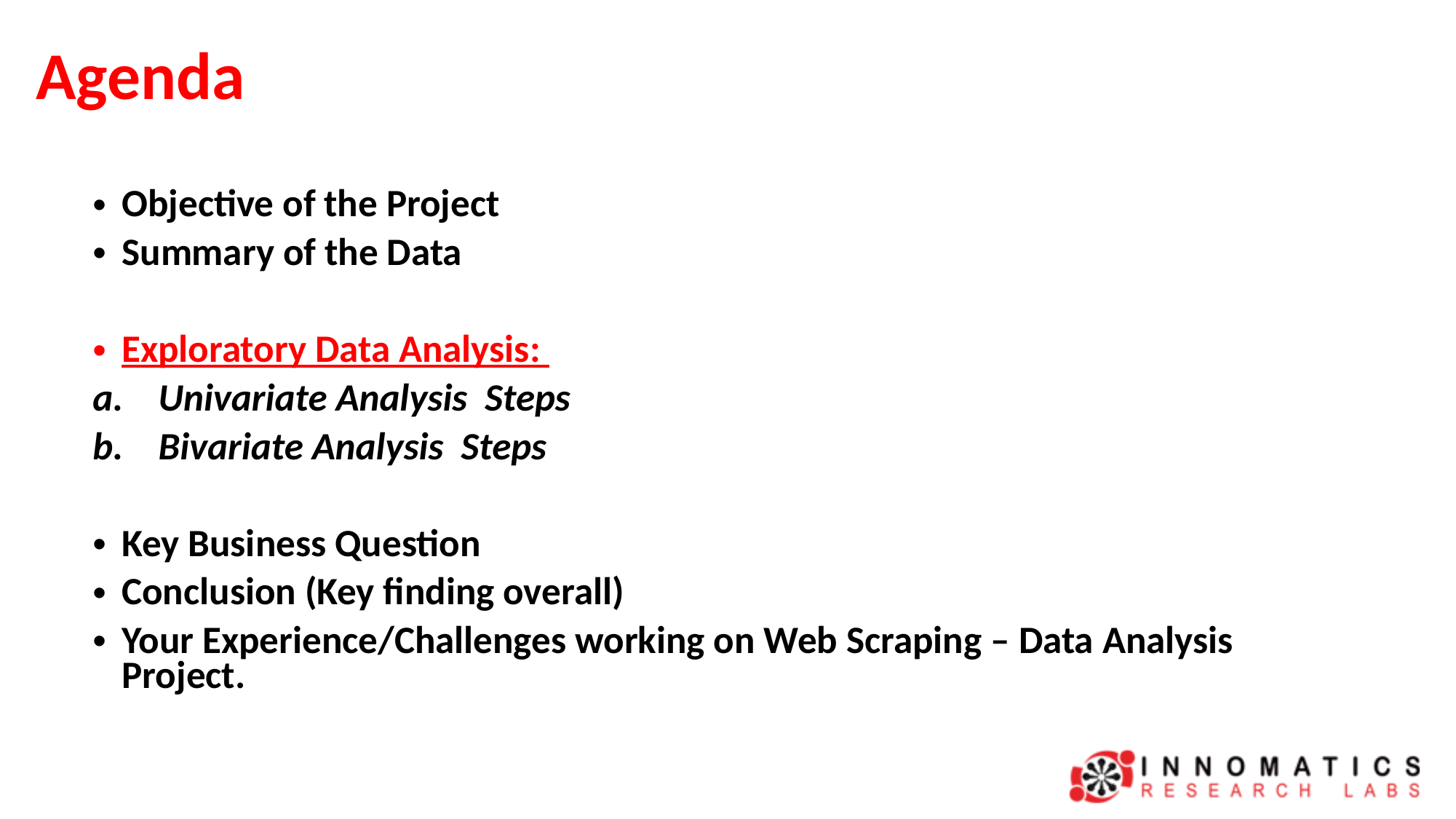

# Agenda
Objective of the Project
Summary of the Data

Exploratory Data Analysis:
Univariate Analysis  Steps
Bivariate Analysis  Steps

Key Business Question
Conclusion (Key finding overall)
Your Experience/Challenges working on Web Scraping – Data Analysis Project.